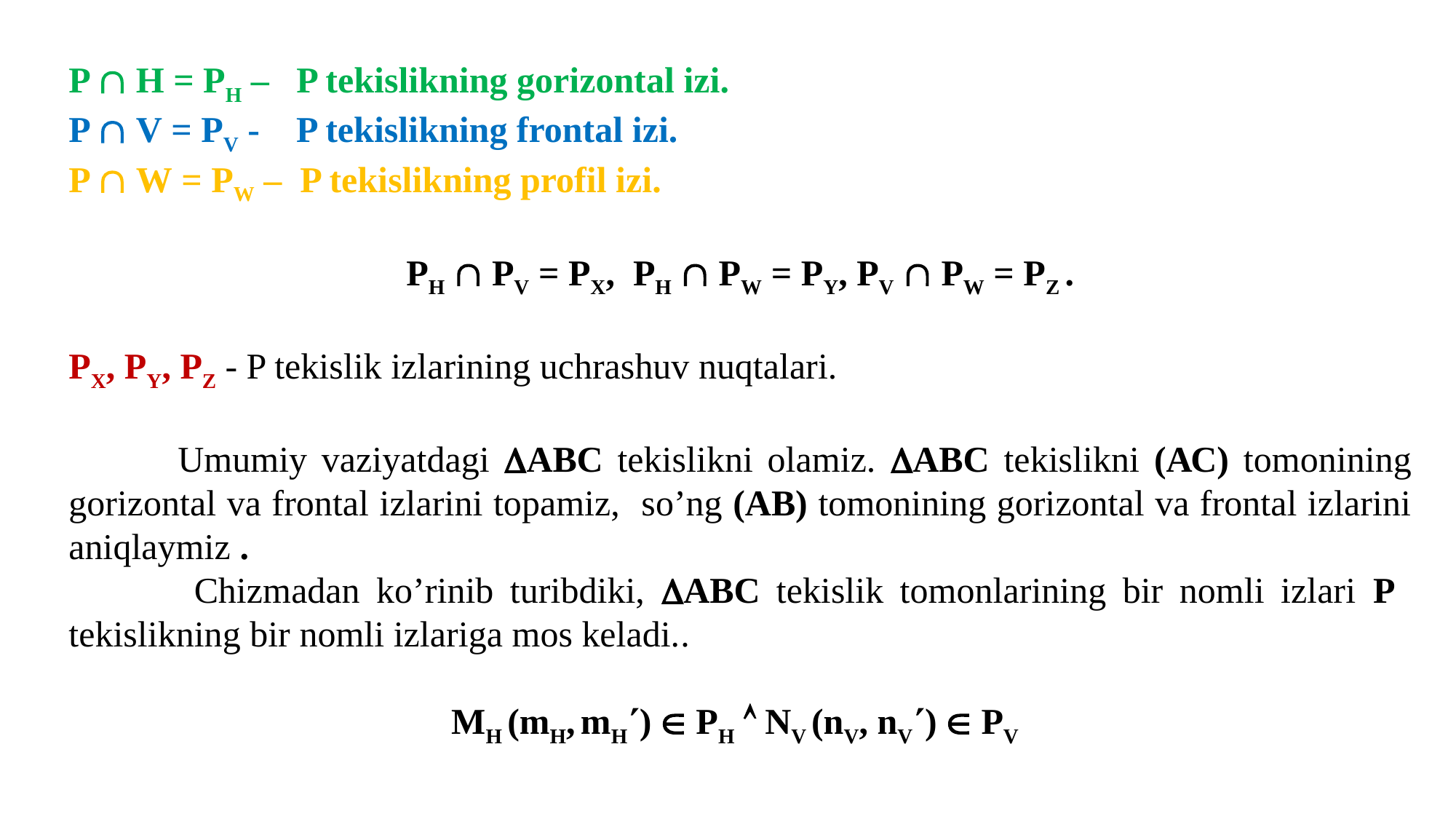

P ∩ H = PH –   P tekislikning gorizontal izi.
P ∩ V = РV -    P tekislikning frontal izi.
P ∩ W = РW –  P tekislikning profil izi.

PH ∩ PV = PX,  PH ∩ PW = PY, PV ∩ PW = PZ .

РX, РY, РZ - P tekislik izlarining uchrashuv nuqtalari.

	Umumiy vaziyatdagi ΔABC tekislikni olamiz. ΔABC tekislikni (АС) tomonining gorizontal va frontal izlarini topamiz,  so’ng (АВ) tomonining gorizontal va frontal izlarini aniqlaymiz .
	 Chizmadan ko’rinib turibdiki, ΔABC tekislik tomonlarining bir nomli izlari Р  tekislikning bir nomli izlariga mos keladi..

MH (mH, mH′) ∈ PH ∧ NV (nV, nV′) ∈ PV